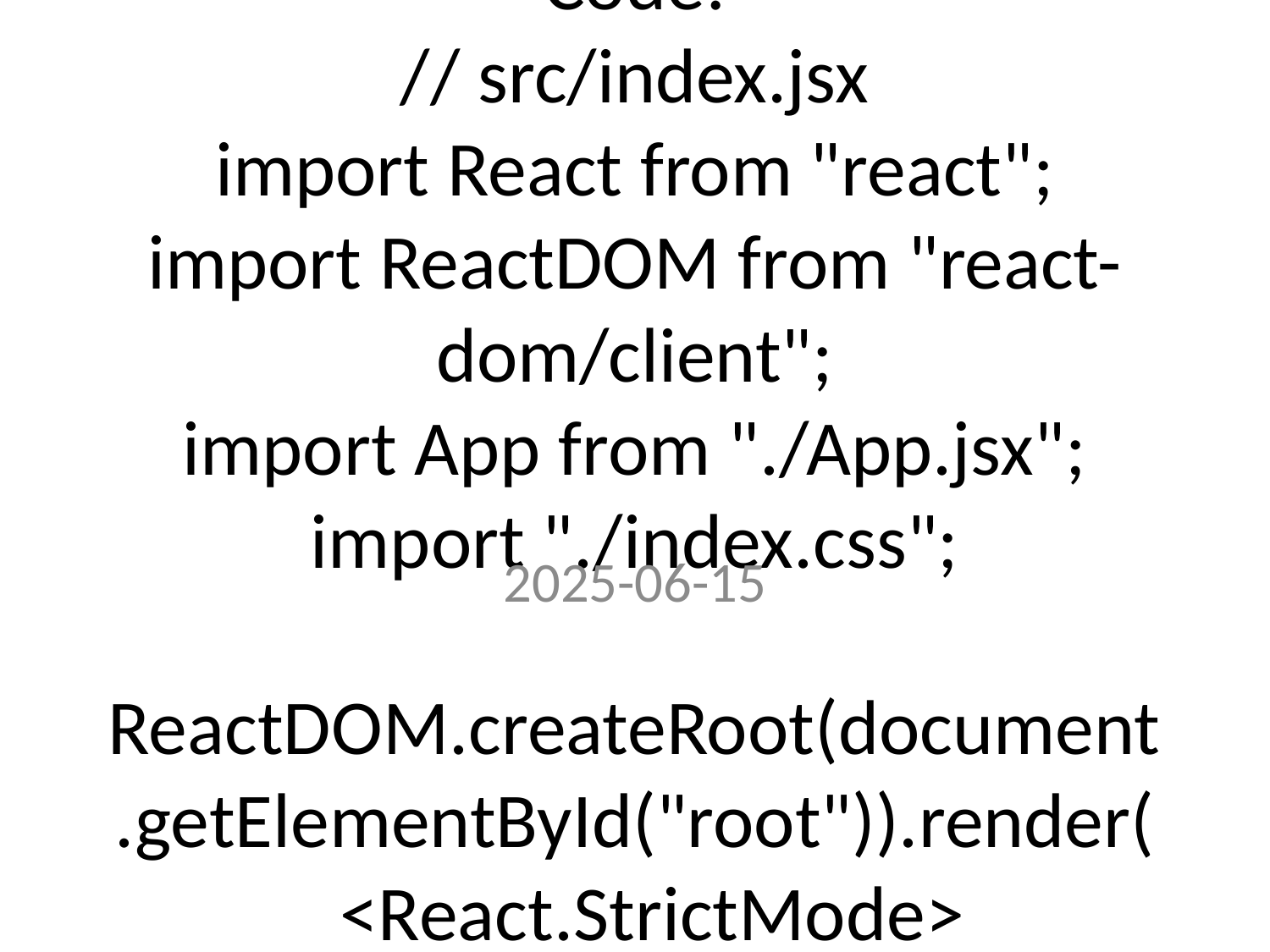

# You are a documentation builder.
Analyze the code and user instructions, then output a JSON object with a 'project_info' field summarizing:
- Purpose
- Key modules/classes/functions
- Data models or entities

Code:
// src/index.jsx
import React from "react";
import ReactDOM from "react-dom/client";
import App from "./App.jsx";
import "./index.css";

ReactDOM.createRoot(document.getElementById("root")).render(
  <React.StrictMode>
    <App />
  </React.StrictMode>
);

Instructions:
Generate a detailed Word document and UML diagrams for this component
2025-06-15